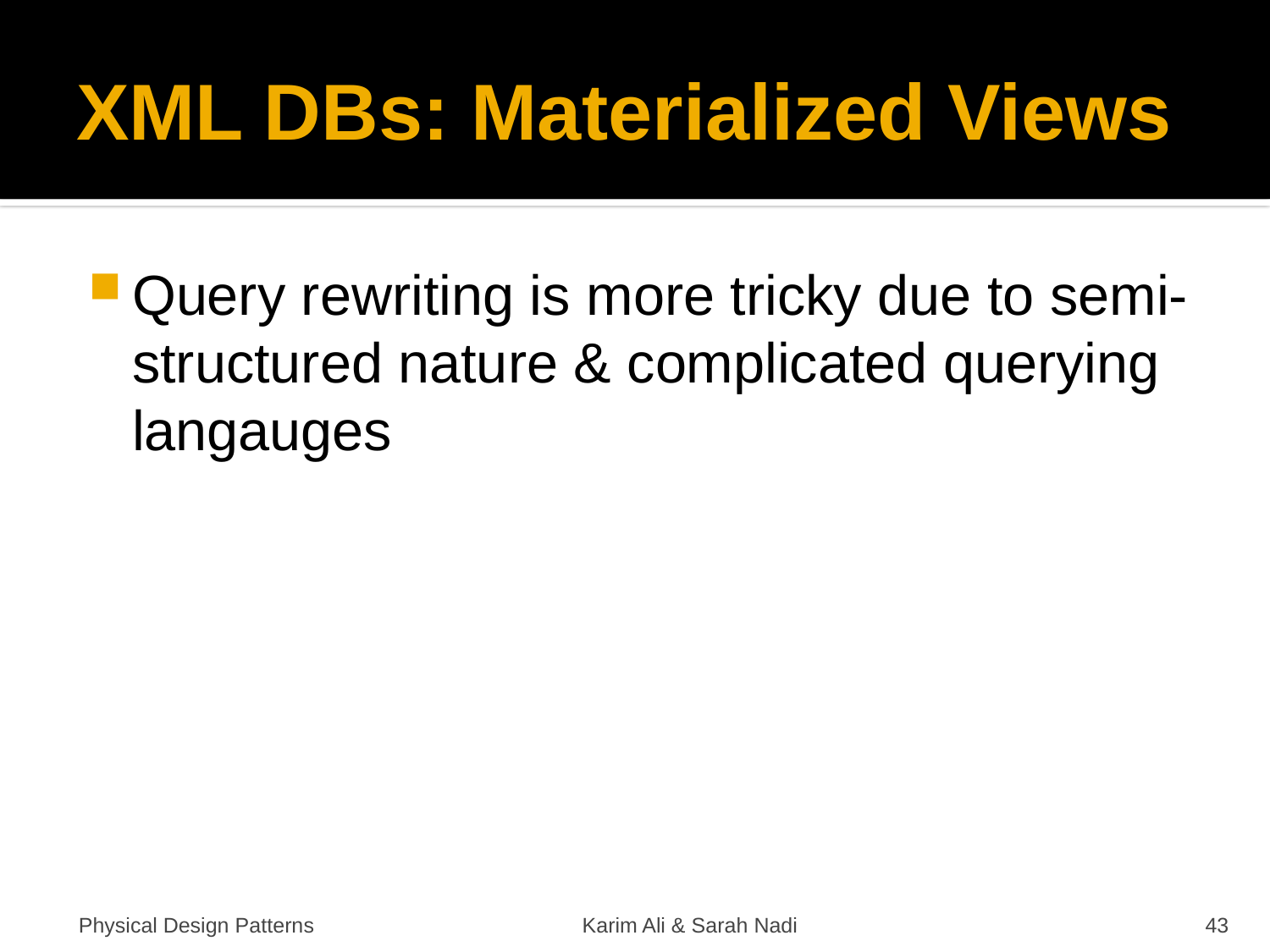

# XML DBs: Materialized Views
Query rewriting is more tricky due to semi-structured nature & complicated querying langauges
Physical Design Patterns
Karim Ali & Sarah Nadi
43